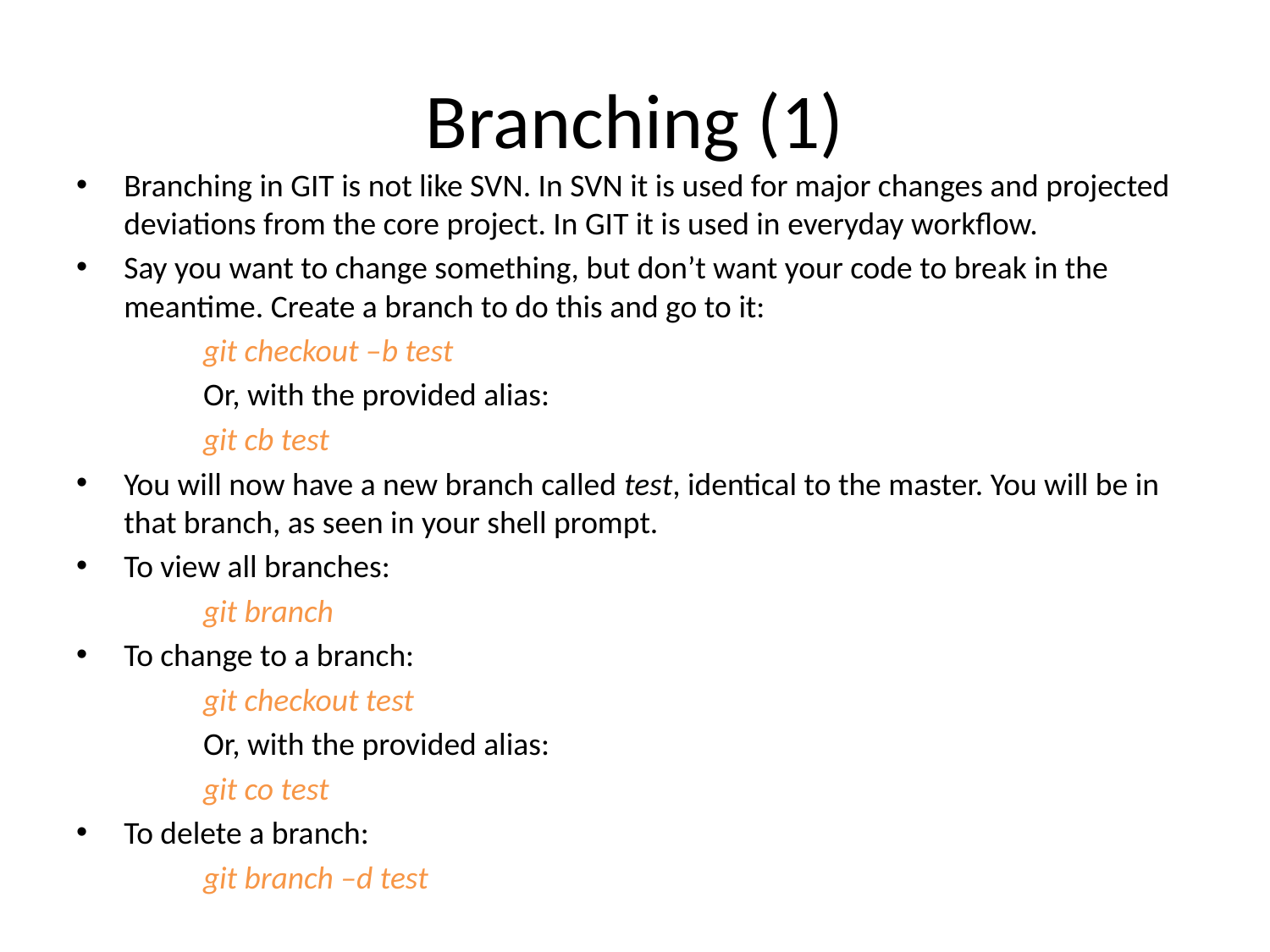

# Branching (1)
Branching in GIT is not like SVN. In SVN it is used for major changes and projected deviations from the core project. In GIT it is used in everyday workflow.
Say you want to change something, but don’t want your code to break in the meantime. Create a branch to do this and go to it:
	git checkout –b test
	Or, with the provided alias:
	git cb test
You will now have a new branch called test, identical to the master. You will be in that branch, as seen in your shell prompt.
To view all branches:
	git branch
To change to a branch:
	git checkout test
	Or, with the provided alias:
	git co test
To delete a branch:
	git branch –d test